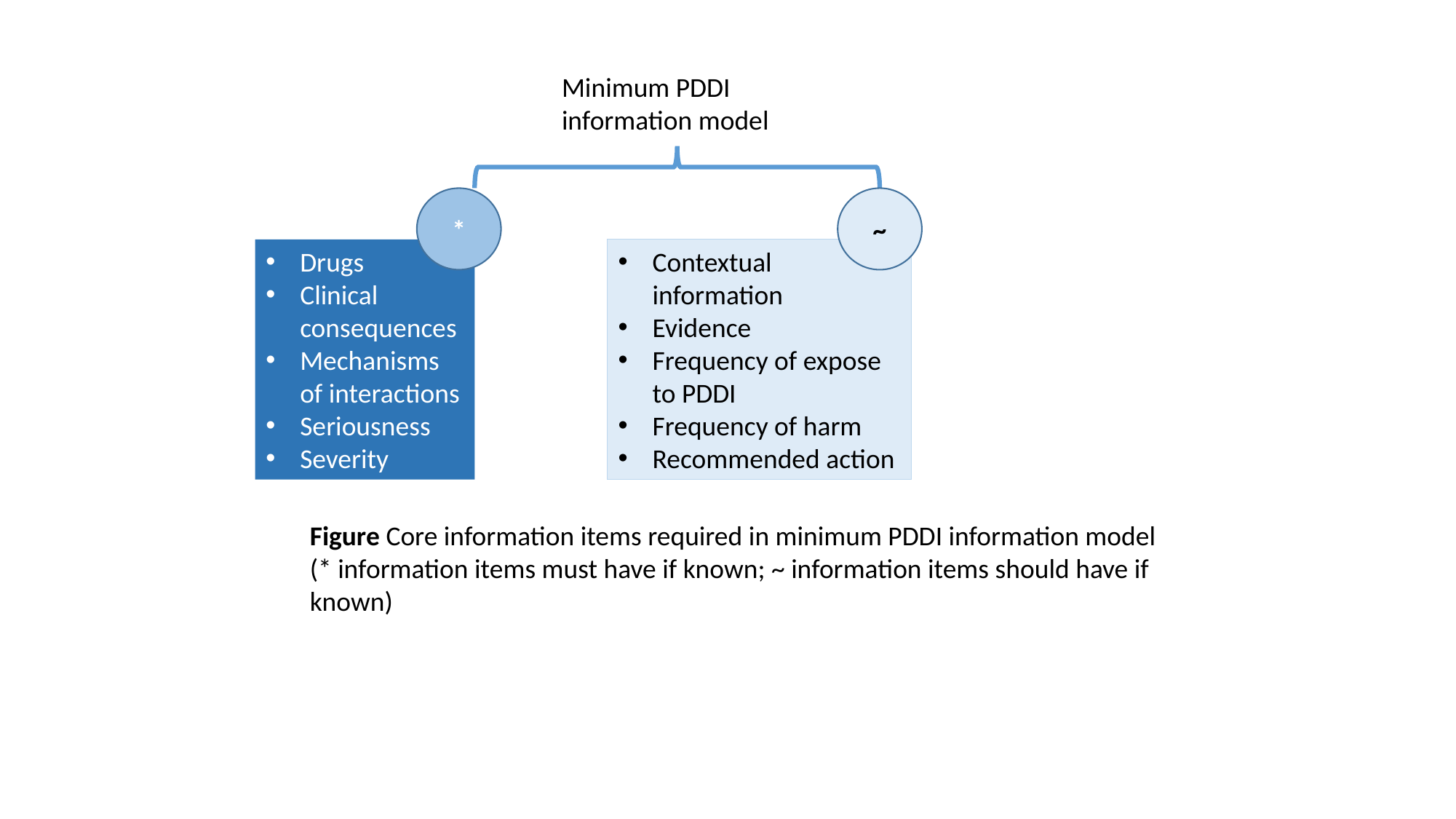

Minimum PDDI information model
~
*
Drugs
Clinical consequences
Mechanisms of interactions
Seriousness
Severity
Contextual information
Evidence
Frequency of expose to PDDI
Frequency of harm
Recommended action
Figure Core information items required in minimum PDDI information model (* information items must have if known; ~ information items should have if known)